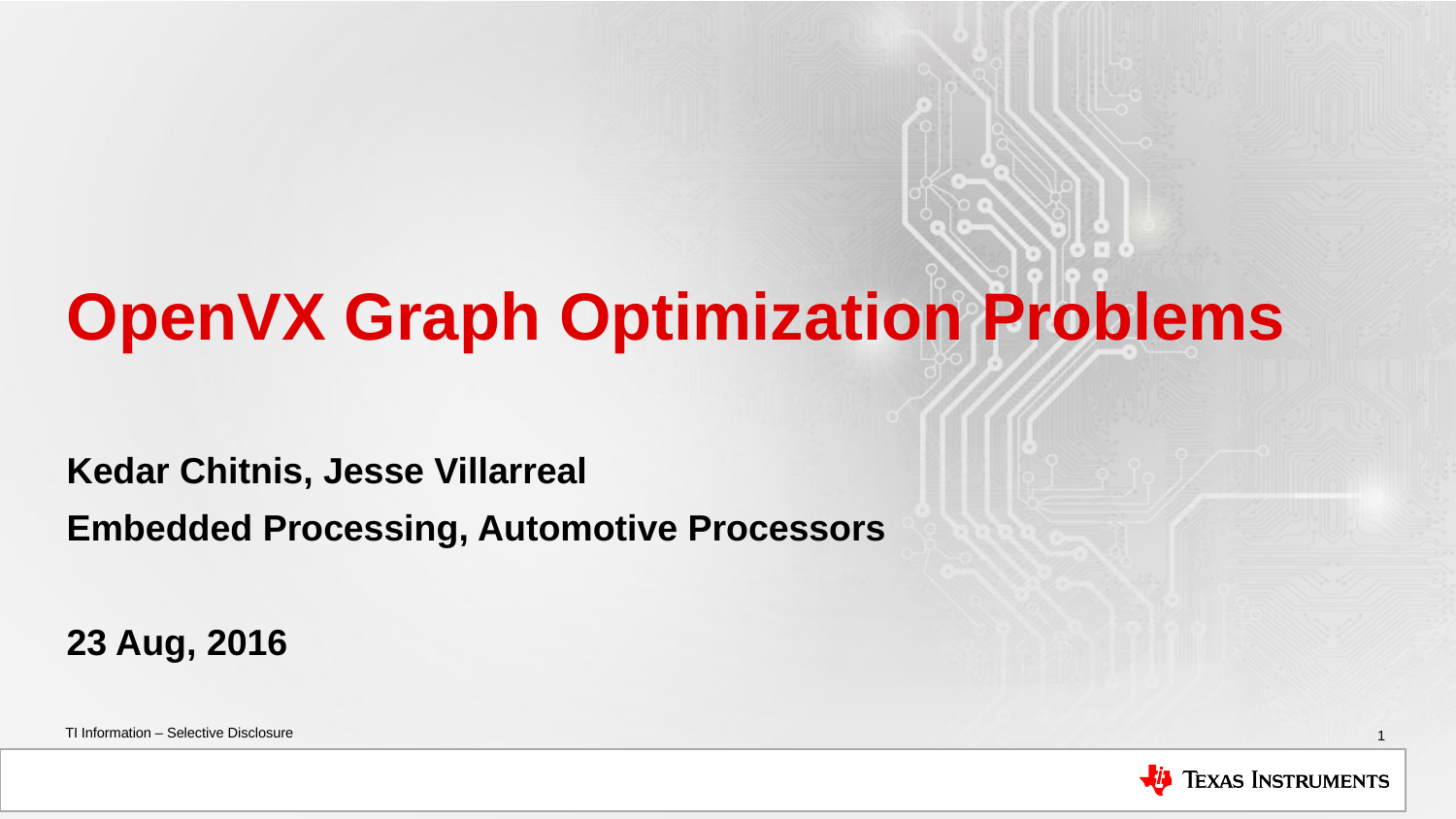

# OpenVX Graph Optimization Problems
Kedar Chitnis, Jesse Villarreal
Embedded Processing, Automotive Processors

23 Aug, 2016
1